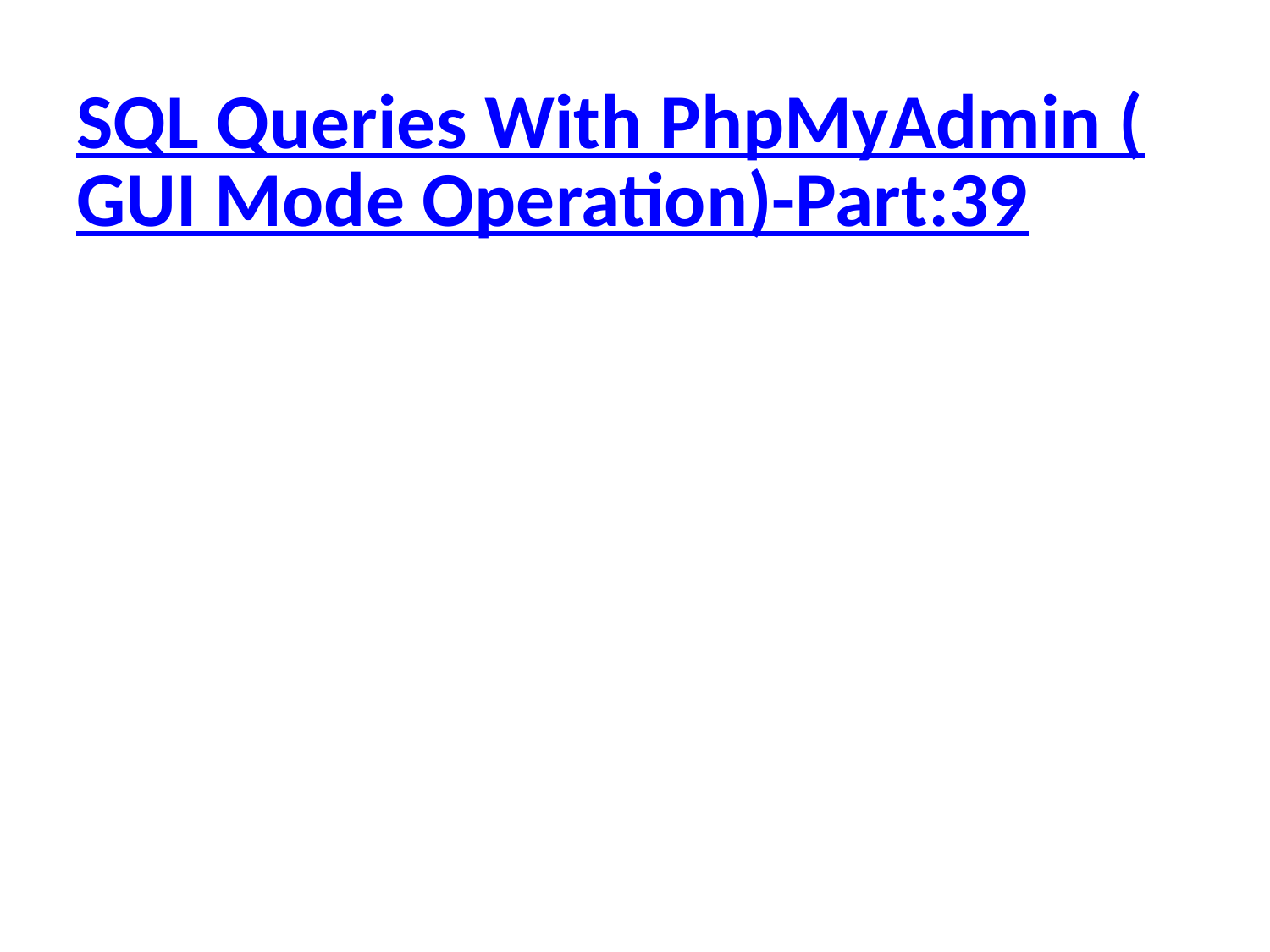

# SQL Queries With PhpMyAdmin (GUI Mode Operation)-Part:39